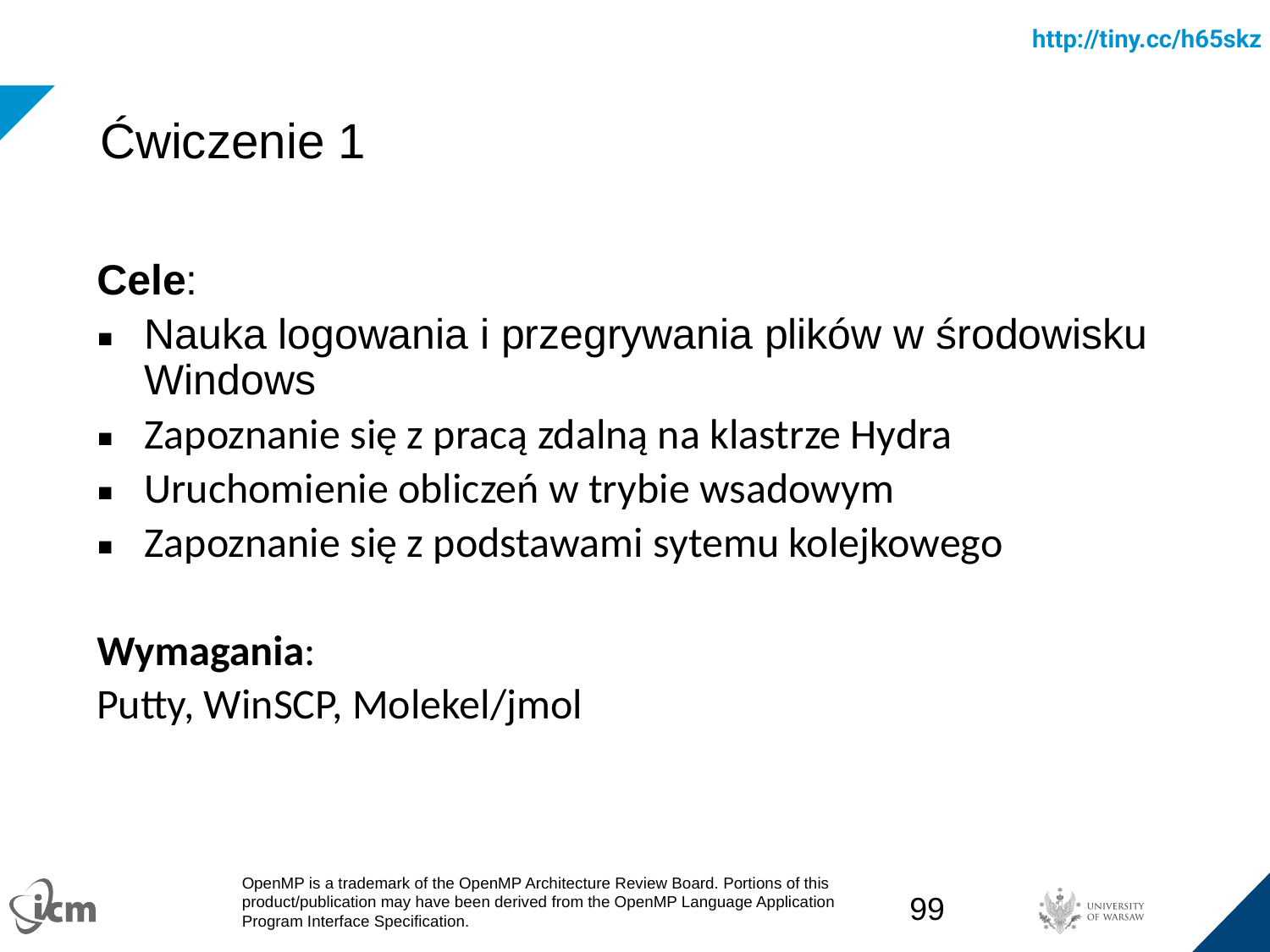

# Ćwiczenie 1
Cele:
Nauka logowania i przegrywania plików w środowisku Windows
Zapoznanie się z pracą zdalną na klastrze Hydra
Uruchomienie obliczeń w trybie wsadowym
Zapoznanie się z podstawami sytemu kolejkowego

Wymagania:
Putty, WinSCP, Molekel/jmol

99